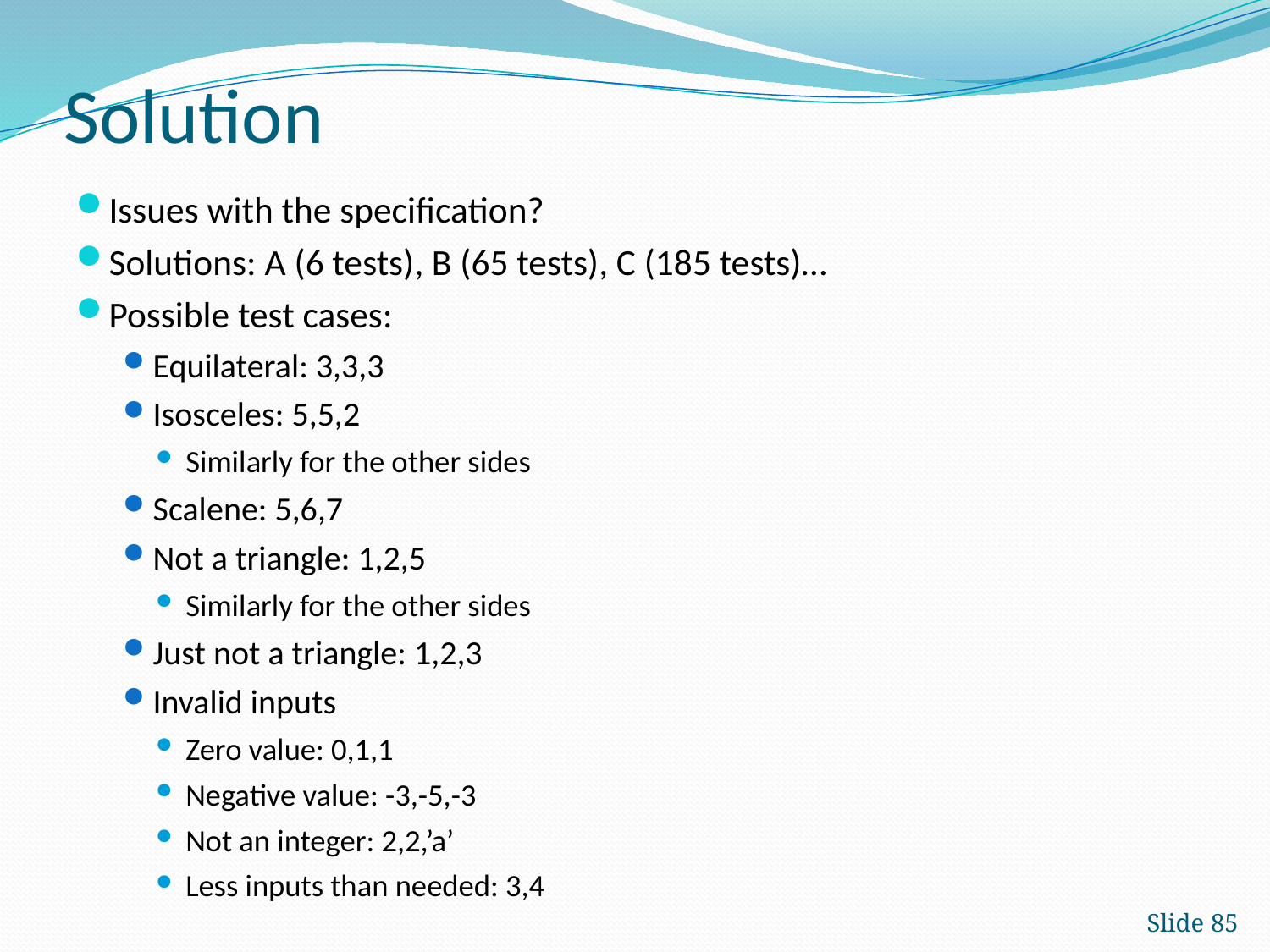

# Solution
Issues with the specification?
Solutions: A (6 tests), B (65 tests), C (185 tests)…
Possible test cases:
Equilateral: 3,3,3
Isosceles: 5,5,2
Similarly for the other sides
Scalene: 5,6,7
Not a triangle: 1,2,5
Similarly for the other sides
Just not a triangle: 1,2,3
Invalid inputs
Zero value: 0,1,1
Negative value: -3,-5,-3
Not an integer: 2,2,’a’
Less inputs than needed: 3,4
Slide 85